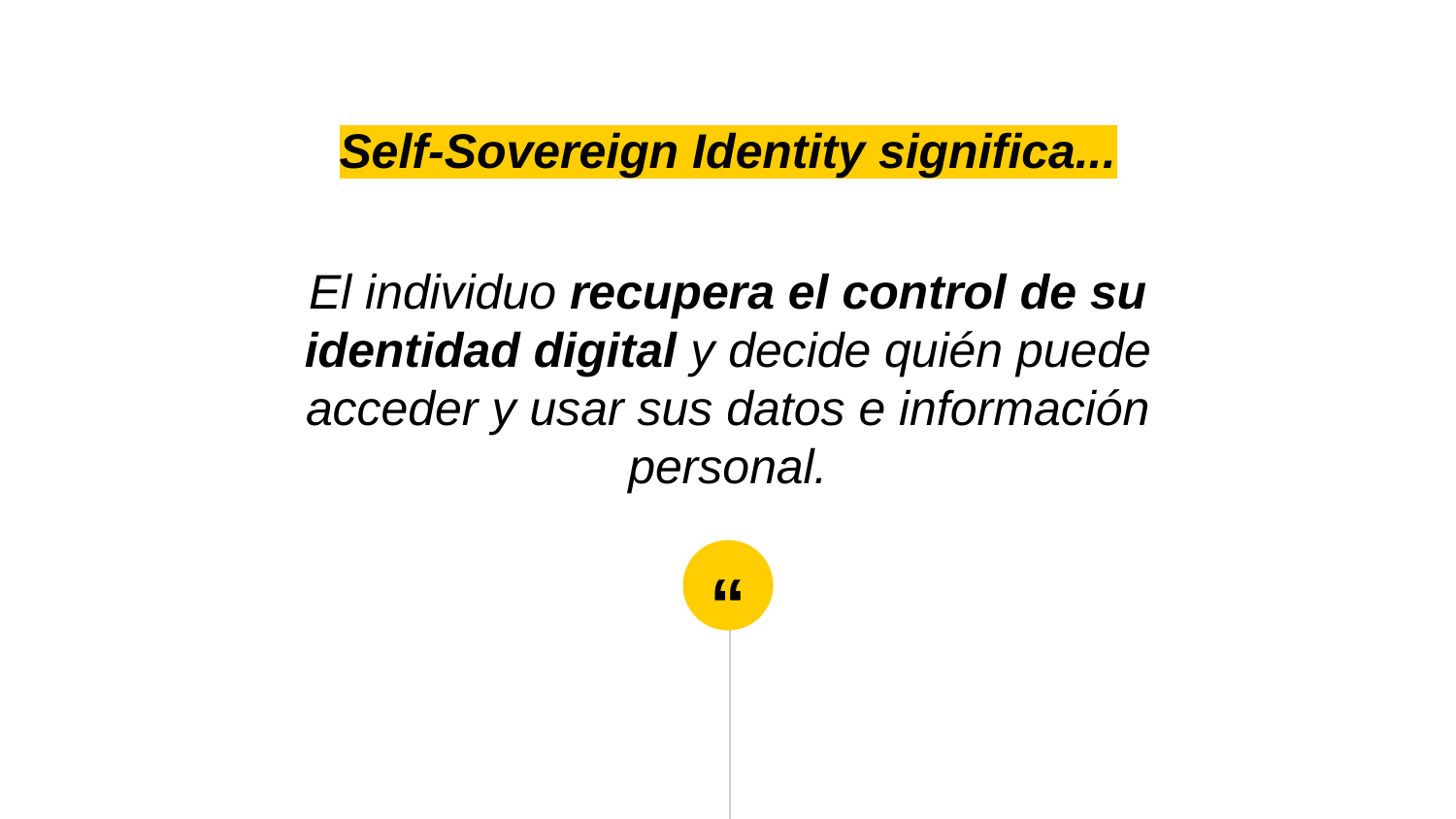

Self-Sovereign Identity significa...

El individuo recupera el control de su identidad digital y decide quién puede acceder y usar sus datos e información personal.